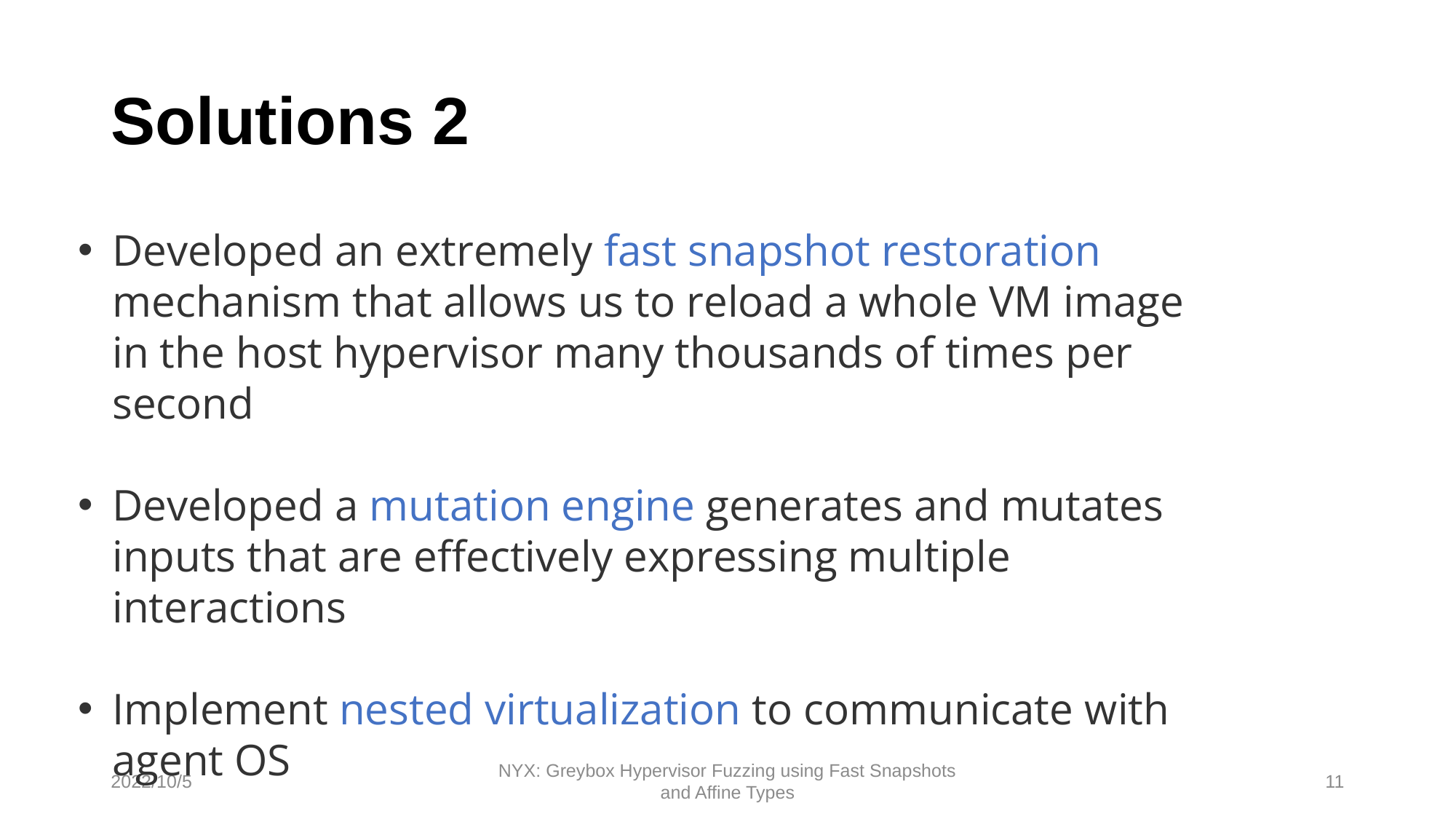

# Solutions 2
Developed an extremely fast snapshot restoration mechanism that allows us to reload a whole VM image in the host hypervisor many thousands of times per second

Developed a mutation engine generates and mutates inputs that are effectively expressing multiple interactions

Implement nested virtualization to communicate with agent OS

2022/10/5
NYX: Greybox Hypervisor Fuzzing using Fast Snapshots and Affine Types
11